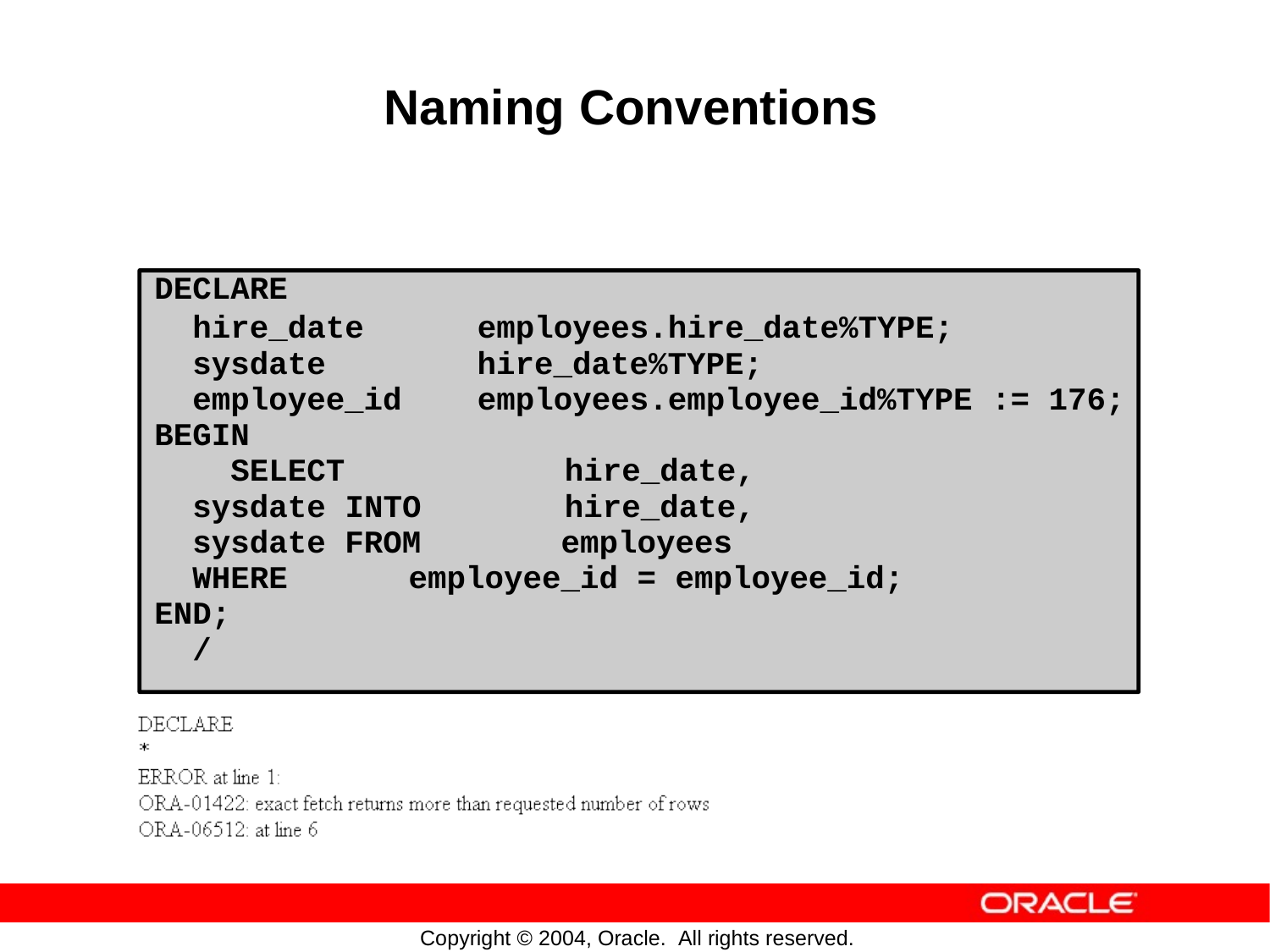

Naming
Conventions

DECLARE
hire_date     employees.hire_date%TYPE;
sysdate       hire_date%TYPE;
employee_id   employees.employee_id%TYPE := 176; BEGIN
SELECT     hire_date, sysdate INTO       hire_date, sysdate FROM       employees
WHERE      employee_id = employee_id; END;
/

Copyright © 2004, Oracle.  All rights reserved.